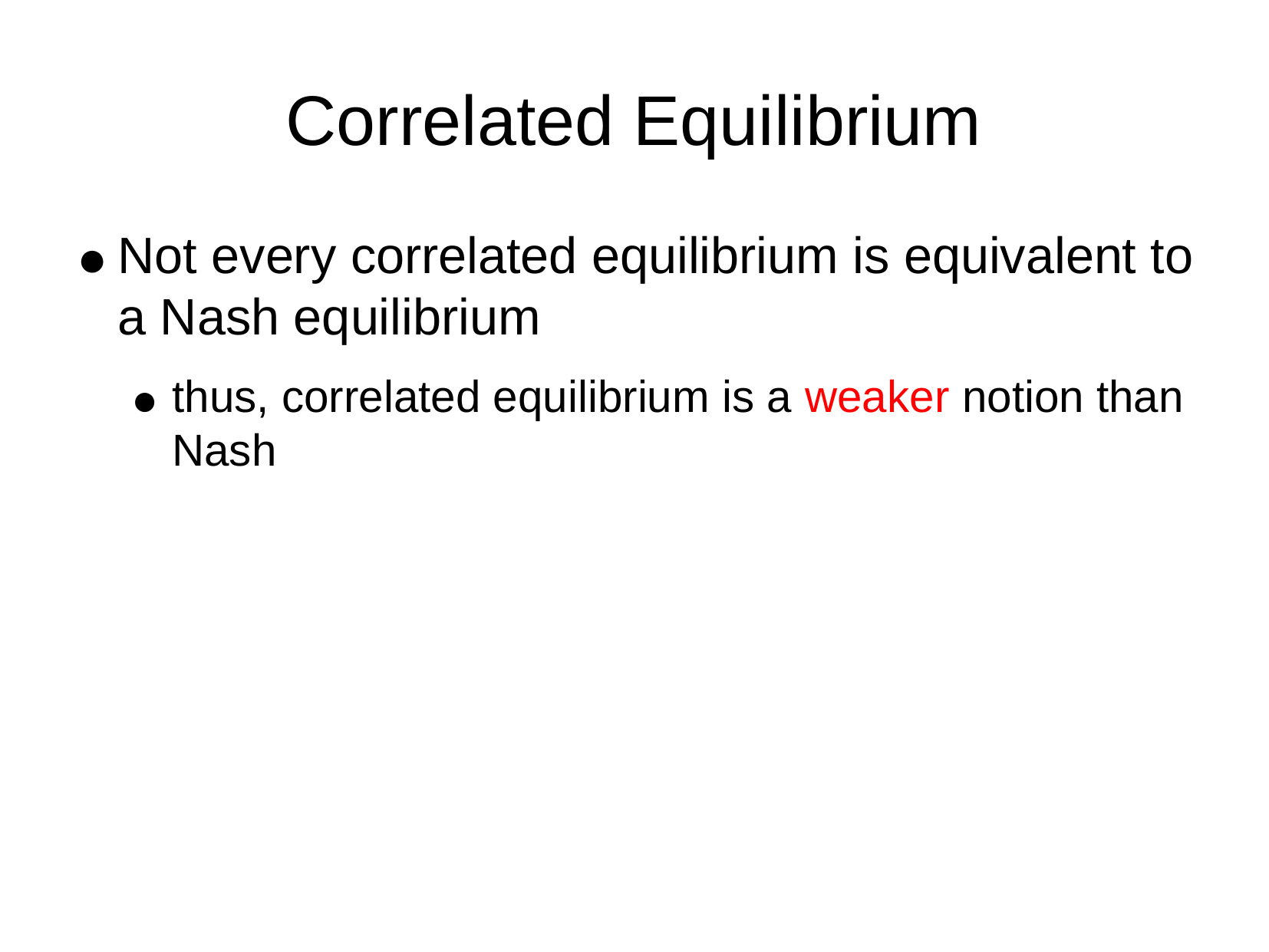

Correlated Equilibrium
Not every correlated equilibrium is equivalent to a Nash equilibrium
thus, correlated equilibrium is a weaker notion than Nash